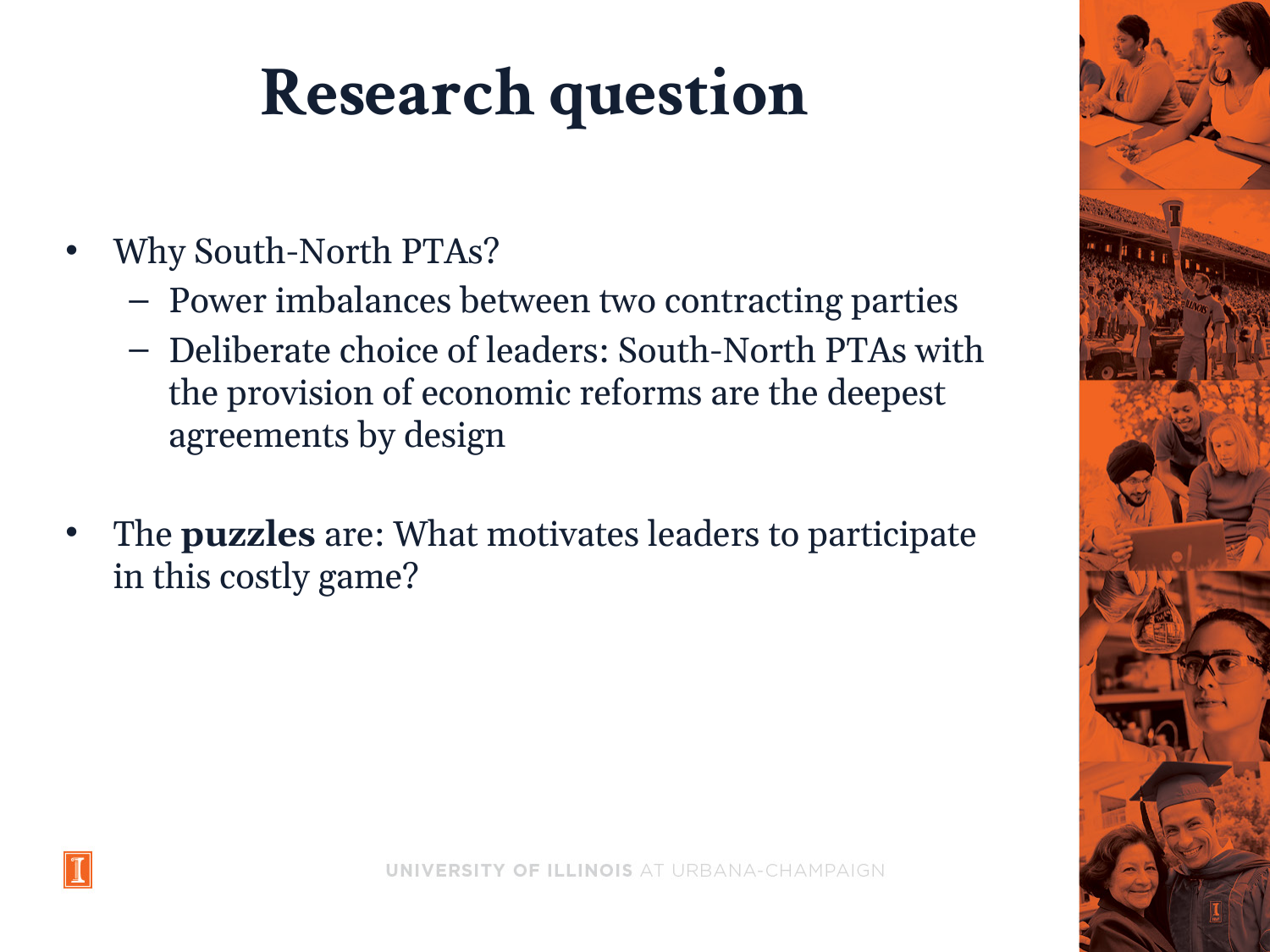

# Research question
Why South-North PTAs?
Power imbalances between two contracting parties
Deliberate choice of leaders: South-North PTAs with the provision of economic reforms are the deepest agreements by design

The puzzles are: What motivates leaders to participate in this costly game?